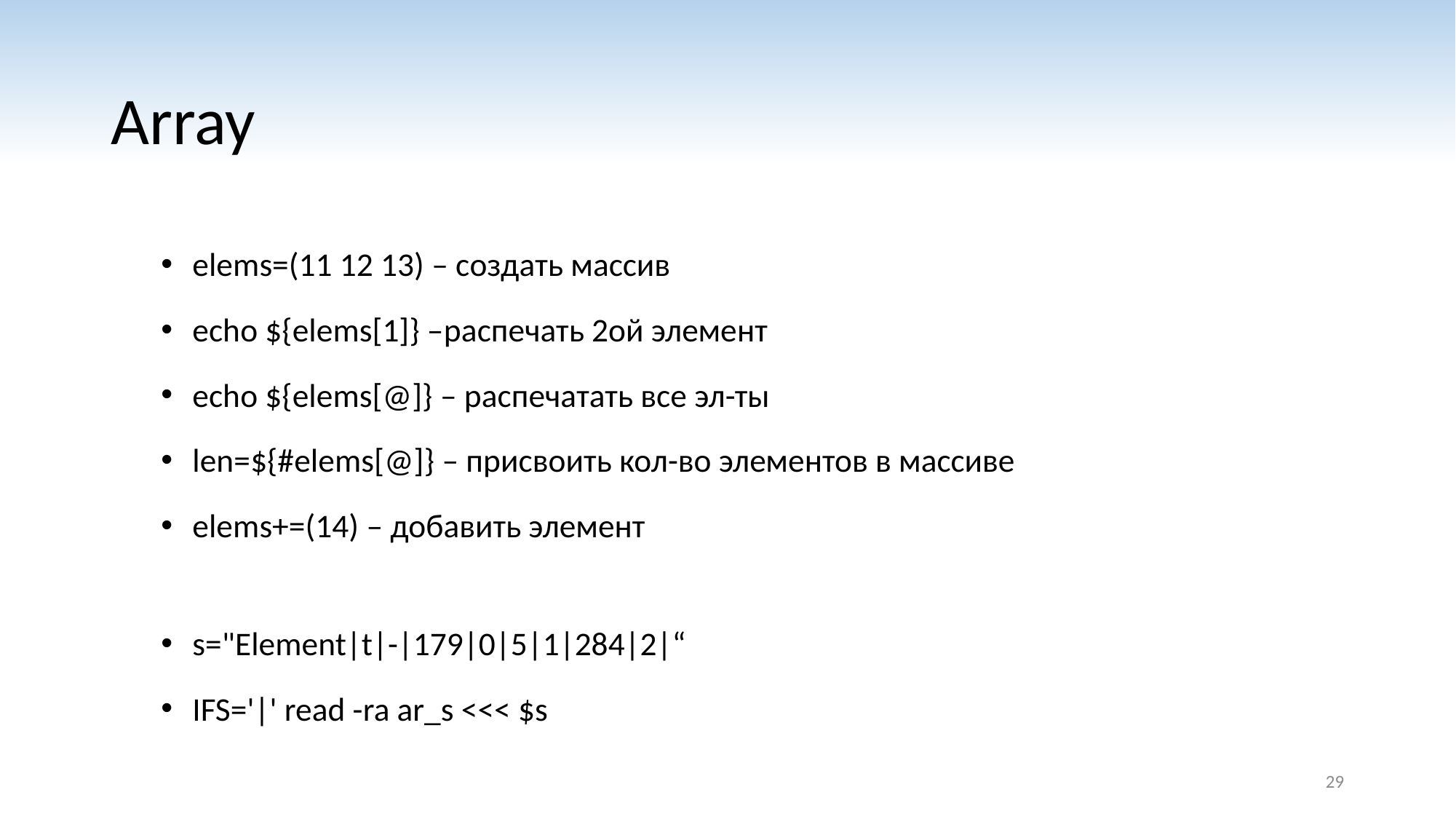

# Array
elems=(11 12 13) – создать массив
echo ${elems[1]} –распечать 2ой элемент
echo ${elems[@]} – распечатать все эл-ты
len=${#elems[@]} – присвоить кол-во элементов в массиве
elems+=(14) – добавить элемент

s="Element|t|-|179|0|5|1|284|2|“
IFS='|' read -ra ar_s <<< $s

29